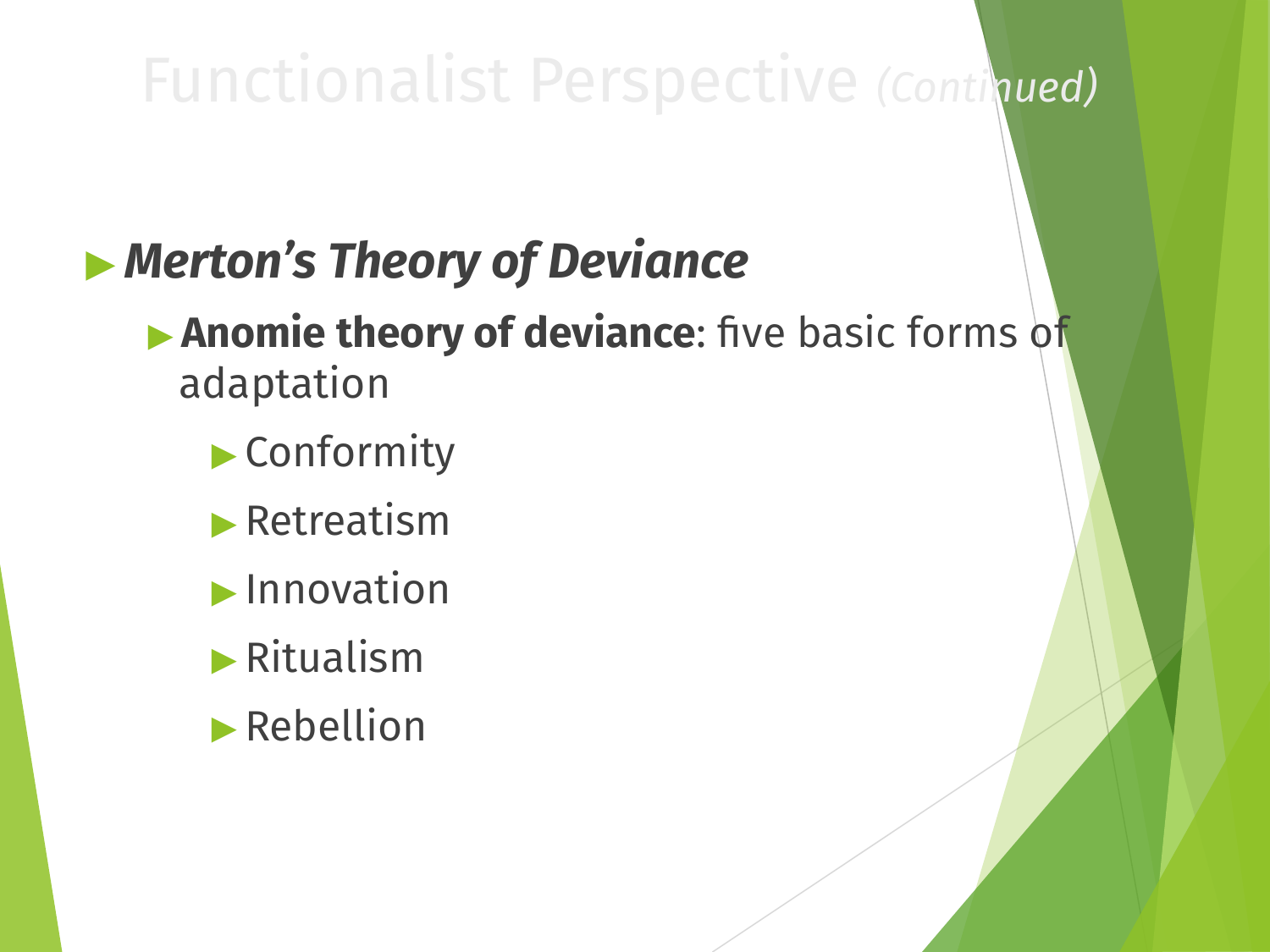

# Functionalist Perspective (Continued)
Merton’s Theory of Deviance
Anomie theory of deviance: five basic forms of adaptation
Conformity
Retreatism
Innovation
Ritualism
Rebellion